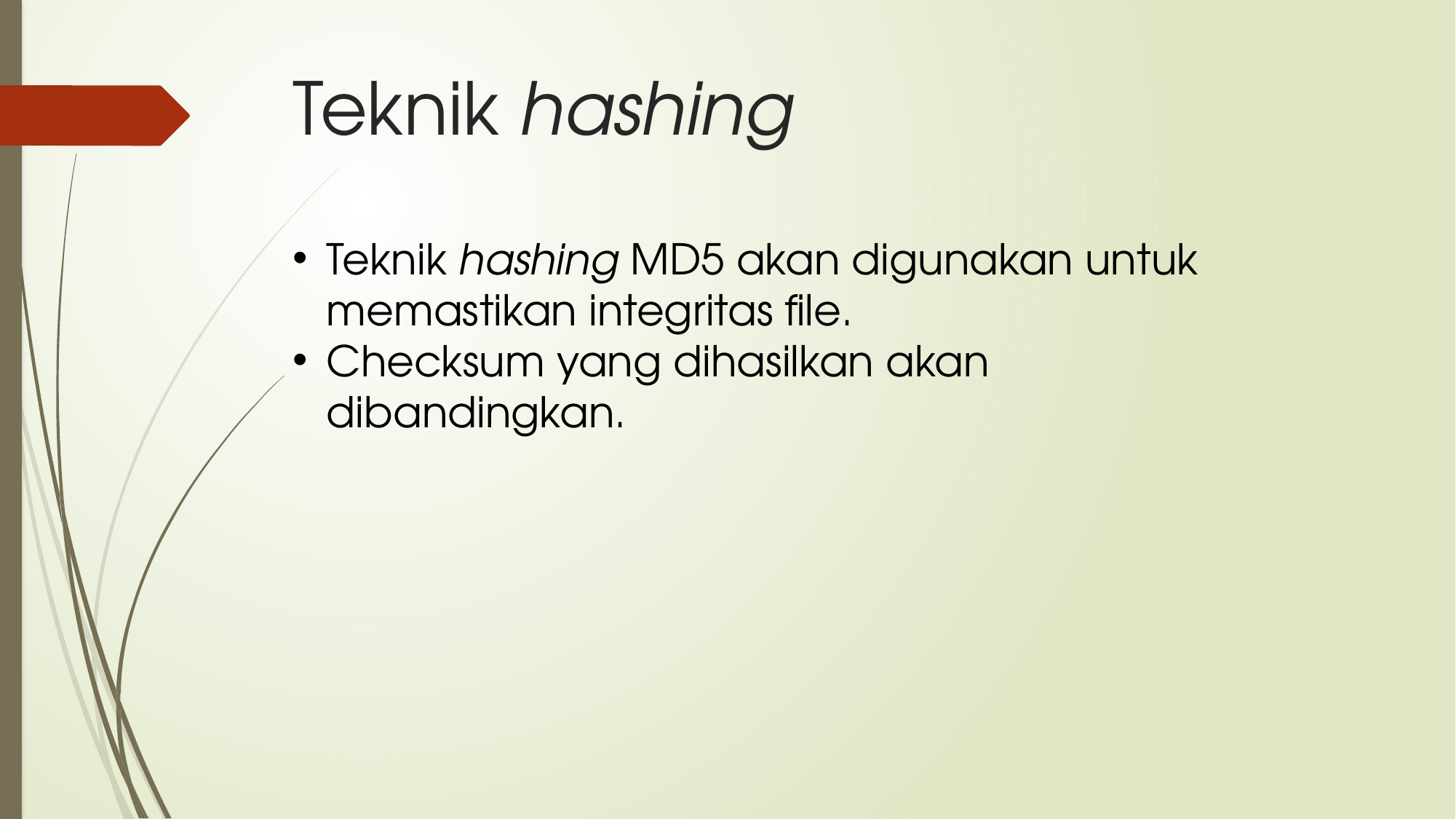

# Teknik hashing
Teknik hashing MD5 akan digunakan untuk memastikan integritas file.
Checksum yang dihasilkan akan dibandingkan.